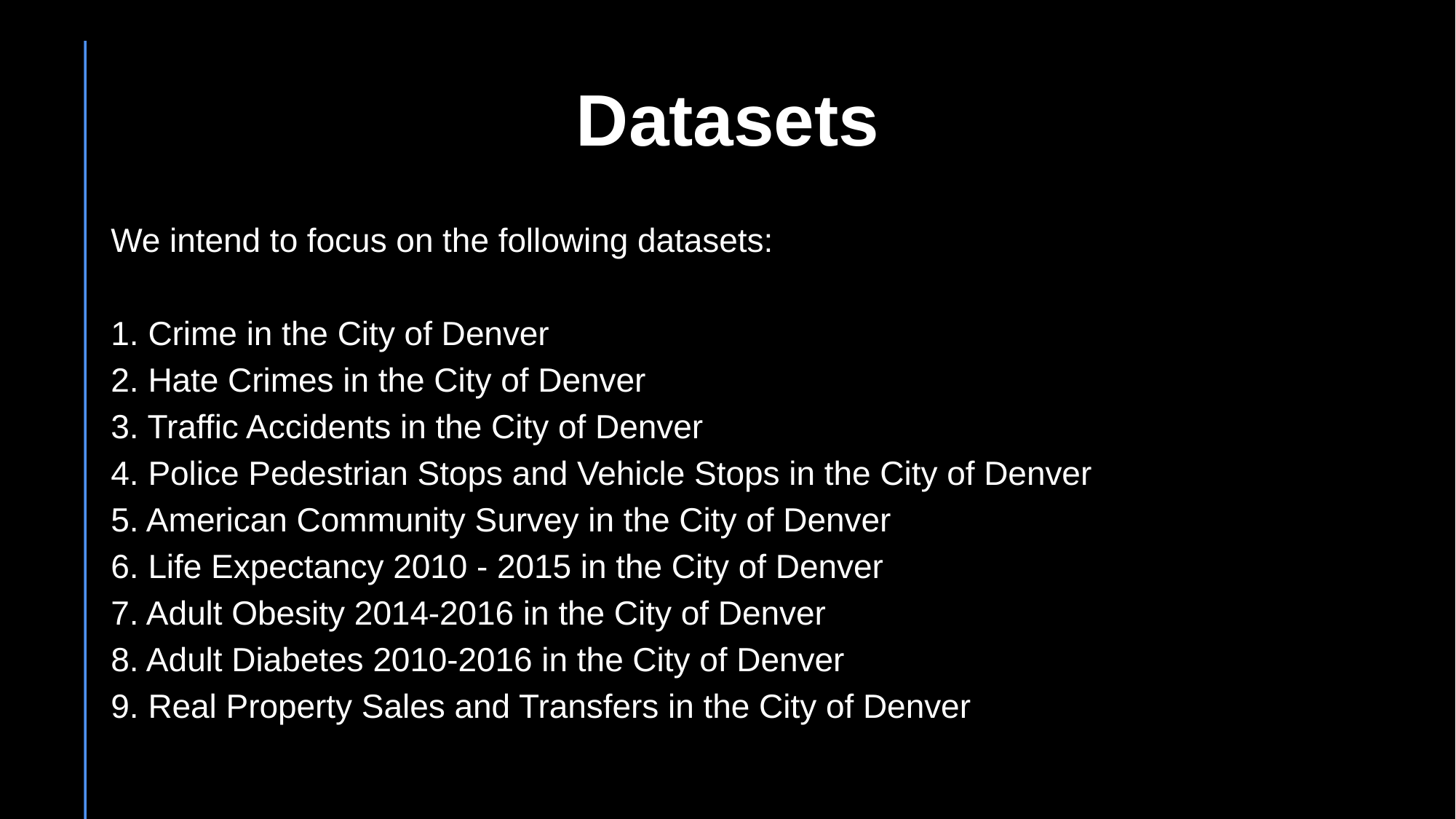

# Datasets
We intend to focus on the following datasets:

1. Crime in the City of Denver
2. Hate Crimes in the City of Denver
3. Traffic Accidents in the City of Denver
4. Police Pedestrian Stops and Vehicle Stops in the City of Denver
5. American Community Survey in the City of Denver
6. Life Expectancy 2010 - 2015 in the City of Denver
7. Adult Obesity 2014-2016 in the City of Denver
8. Adult Diabetes 2010-2016 in the City of Denver
9. Real Property Sales and Transfers in the City of Denver